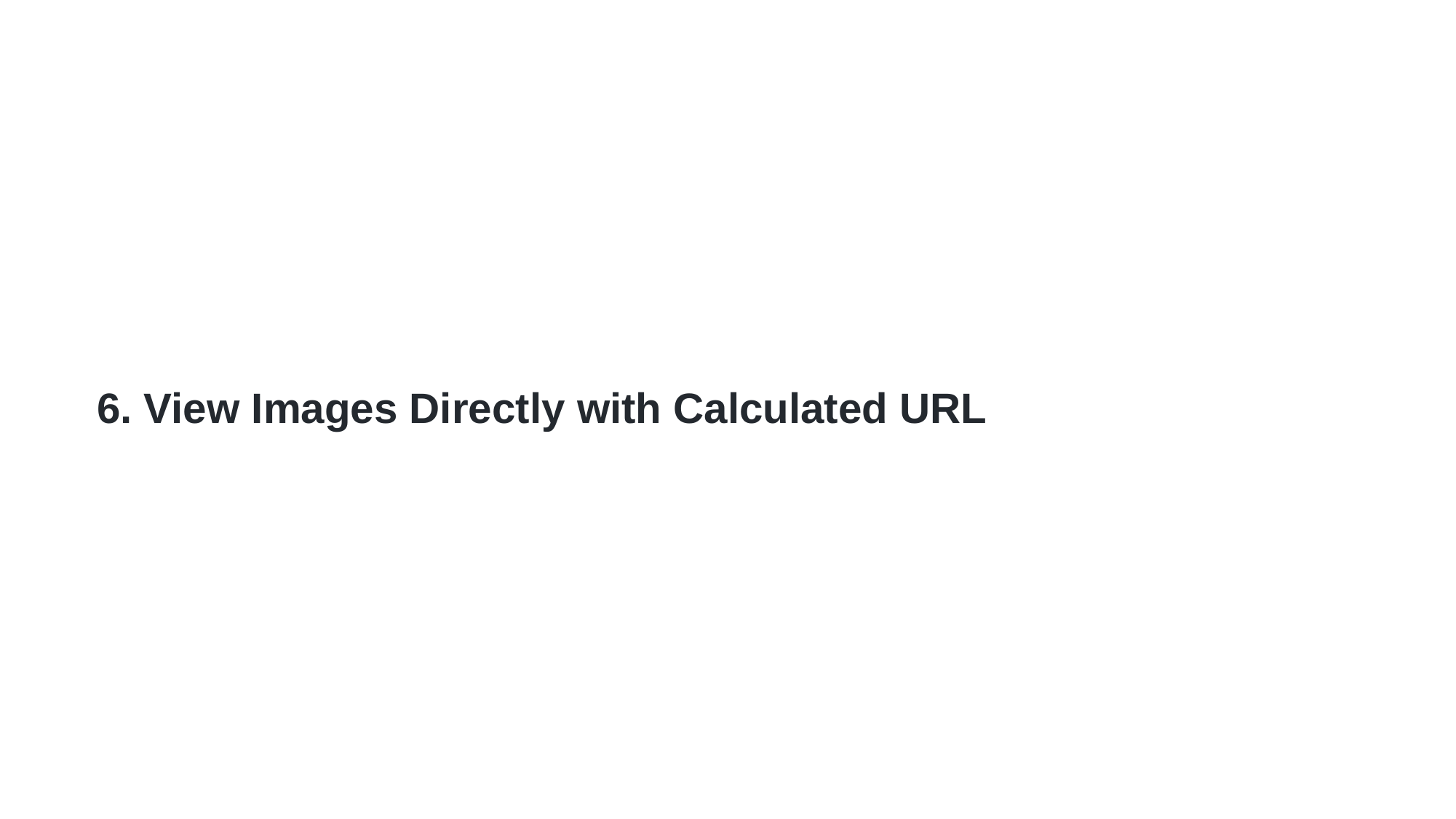

# 6. View Images Directly with Calculated URL